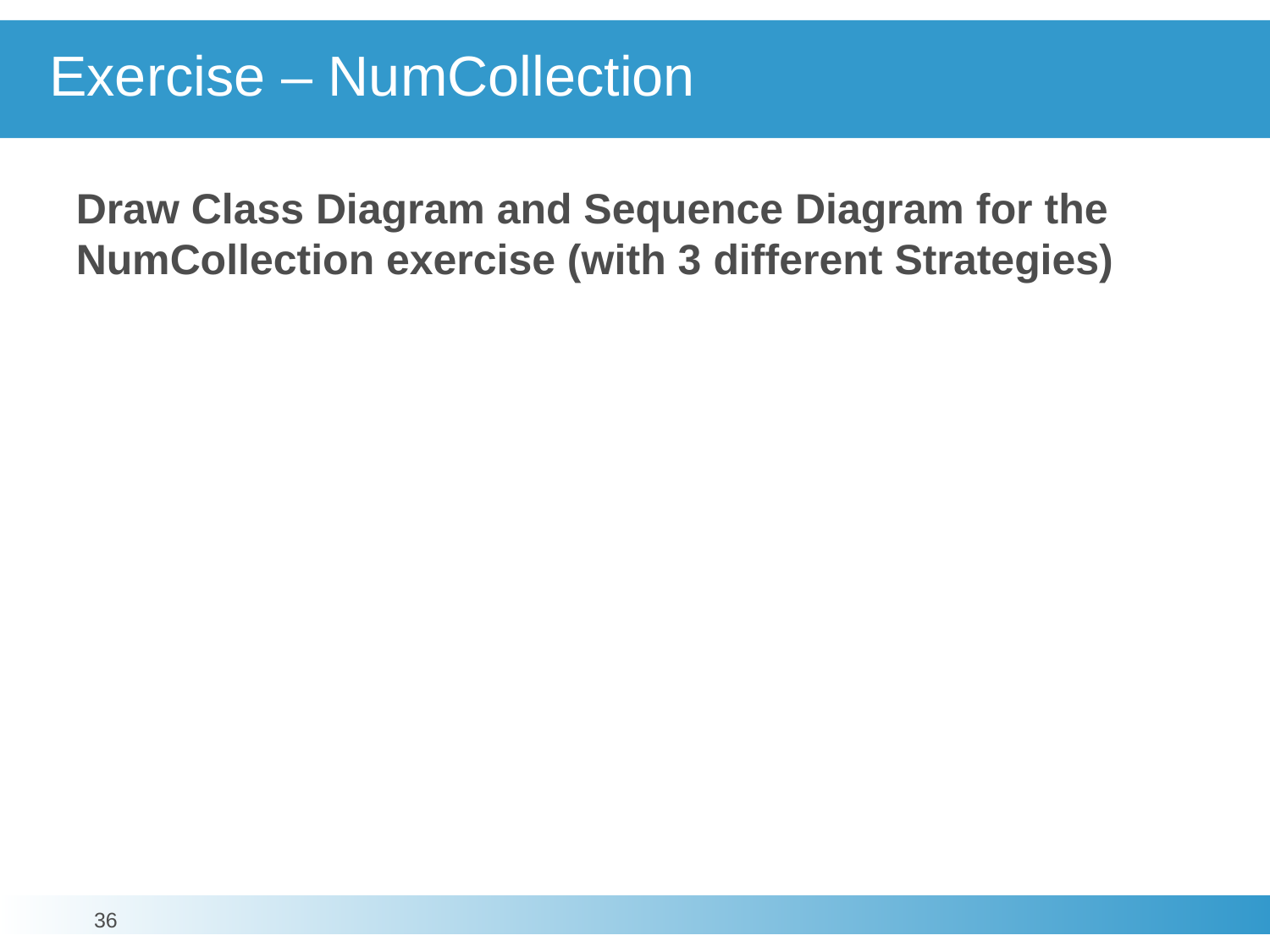

# Exercise – NumCollection
Draw Class Diagram and Sequence Diagram for the NumCollection exercise (with 3 different Strategies)
36